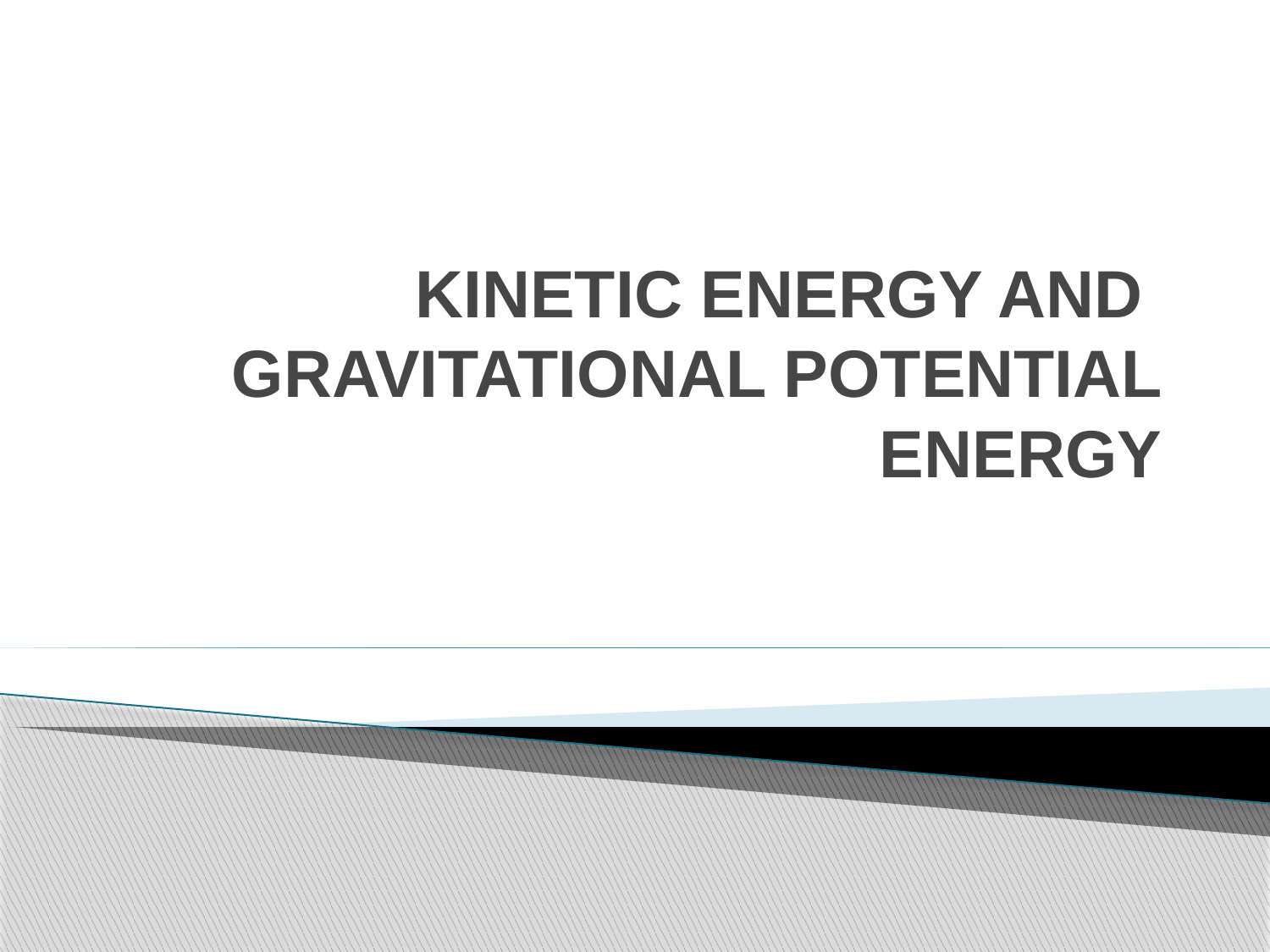

# KINETIC ENERGY AND GRAVITATIONAL POTENTIAL ENERGY